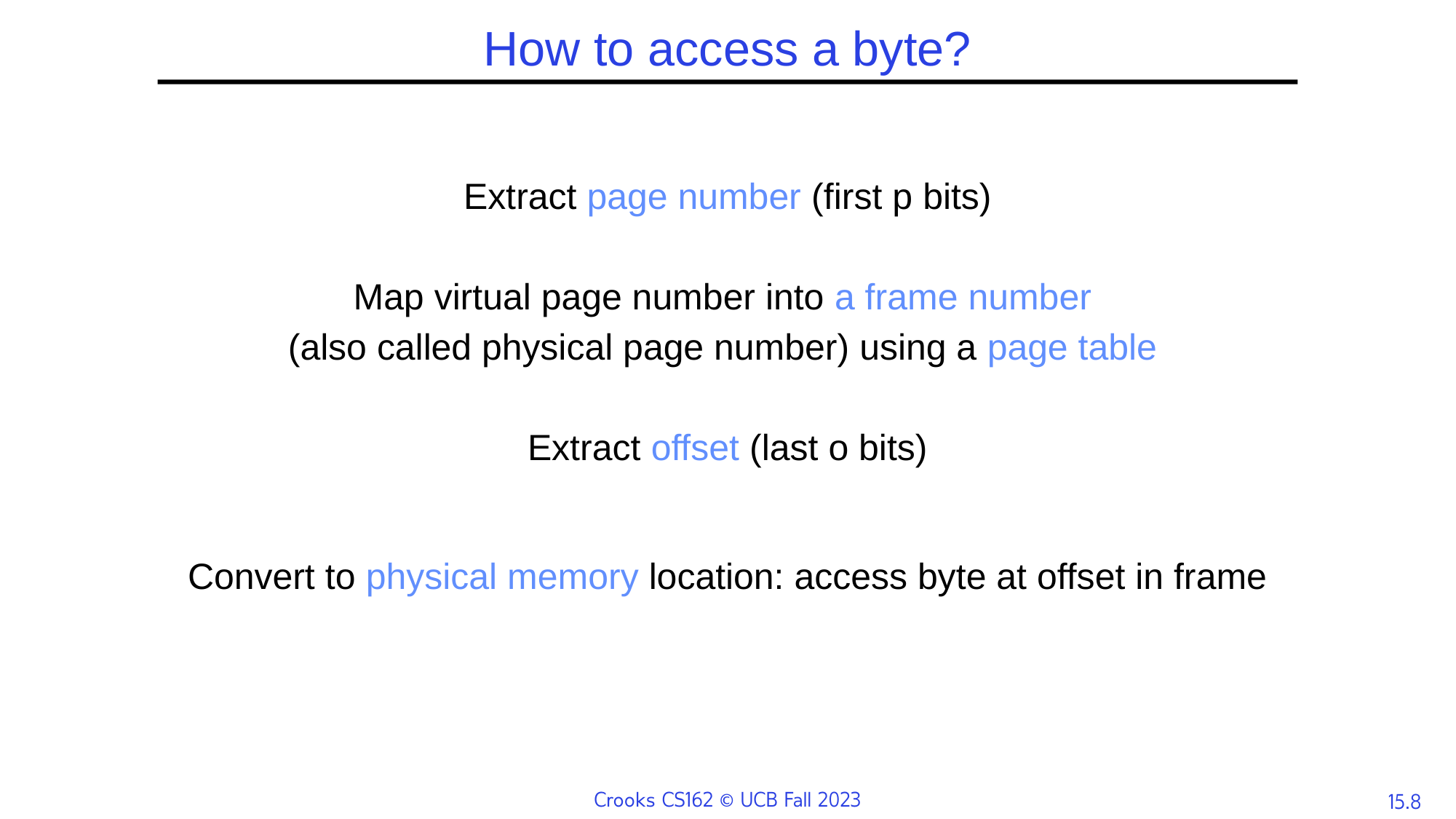

# How to access a byte?
Extract page number (first p bits)

Map virtual page number into a frame number
(also called physical page number) using a page table

Extract offset (last o bits)
Convert to physical memory location: access byte at offset in frame